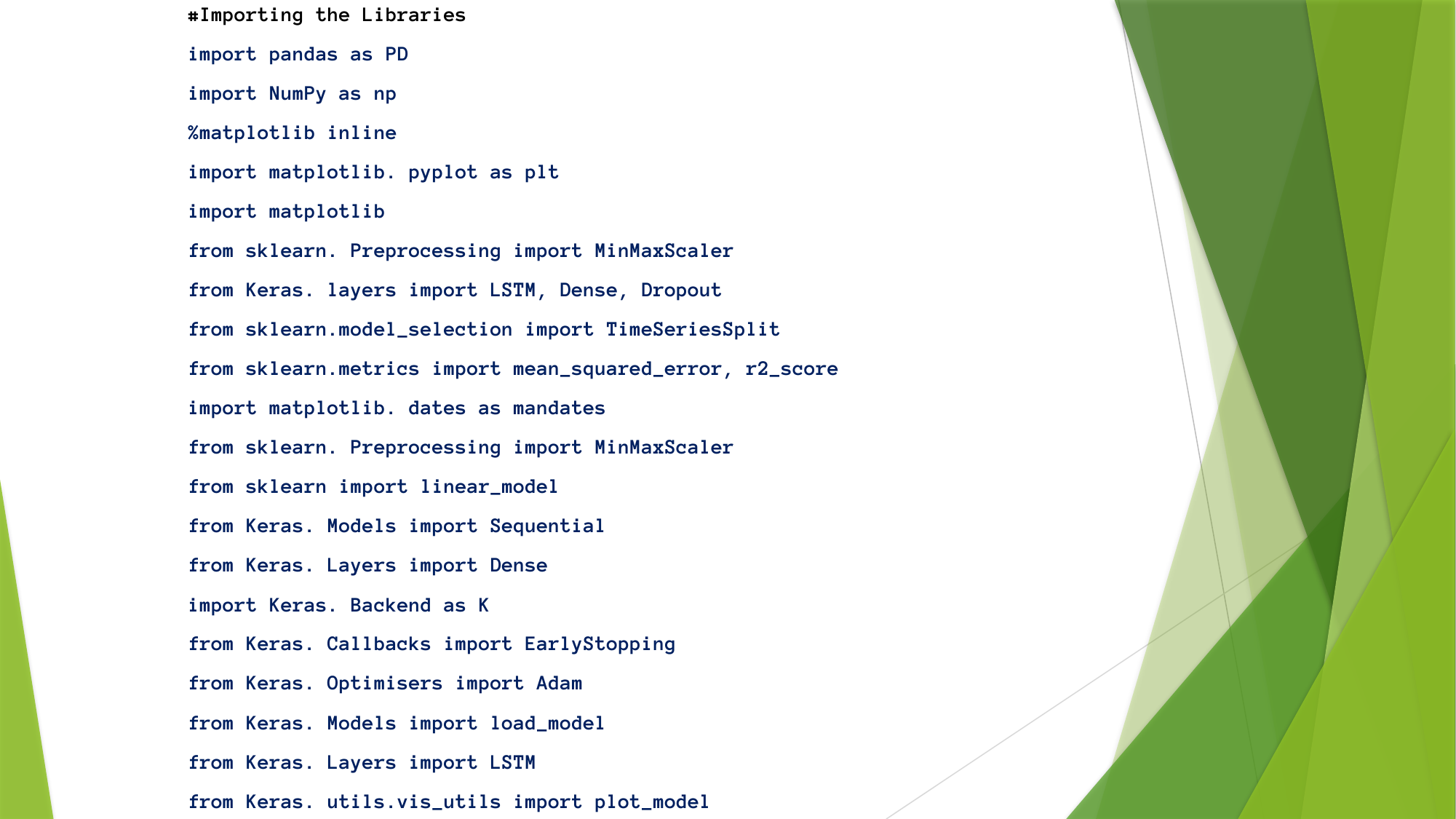

#Importing the Libraries
import pandas as PD
import NumPy as np
%matplotlib inline
import matplotlib. pyplot as plt
import matplotlib
from sklearn. Preprocessing import MinMaxScaler
from Keras. layers import LSTM, Dense, Dropout
from sklearn.model_selection import TimeSeriesSplit
from sklearn.metrics import mean_squared_error, r2_score
import matplotlib. dates as mandates
from sklearn. Preprocessing import MinMaxScaler
from sklearn import linear_model
from Keras. Models import Sequential
from Keras. Layers import Dense
import Keras. Backend as K
from Keras. Callbacks import EarlyStopping
from Keras. Optimisers import Adam
from Keras. Models import load_model
from Keras. Layers import LSTM
from Keras. utils.vis_utils import plot_model